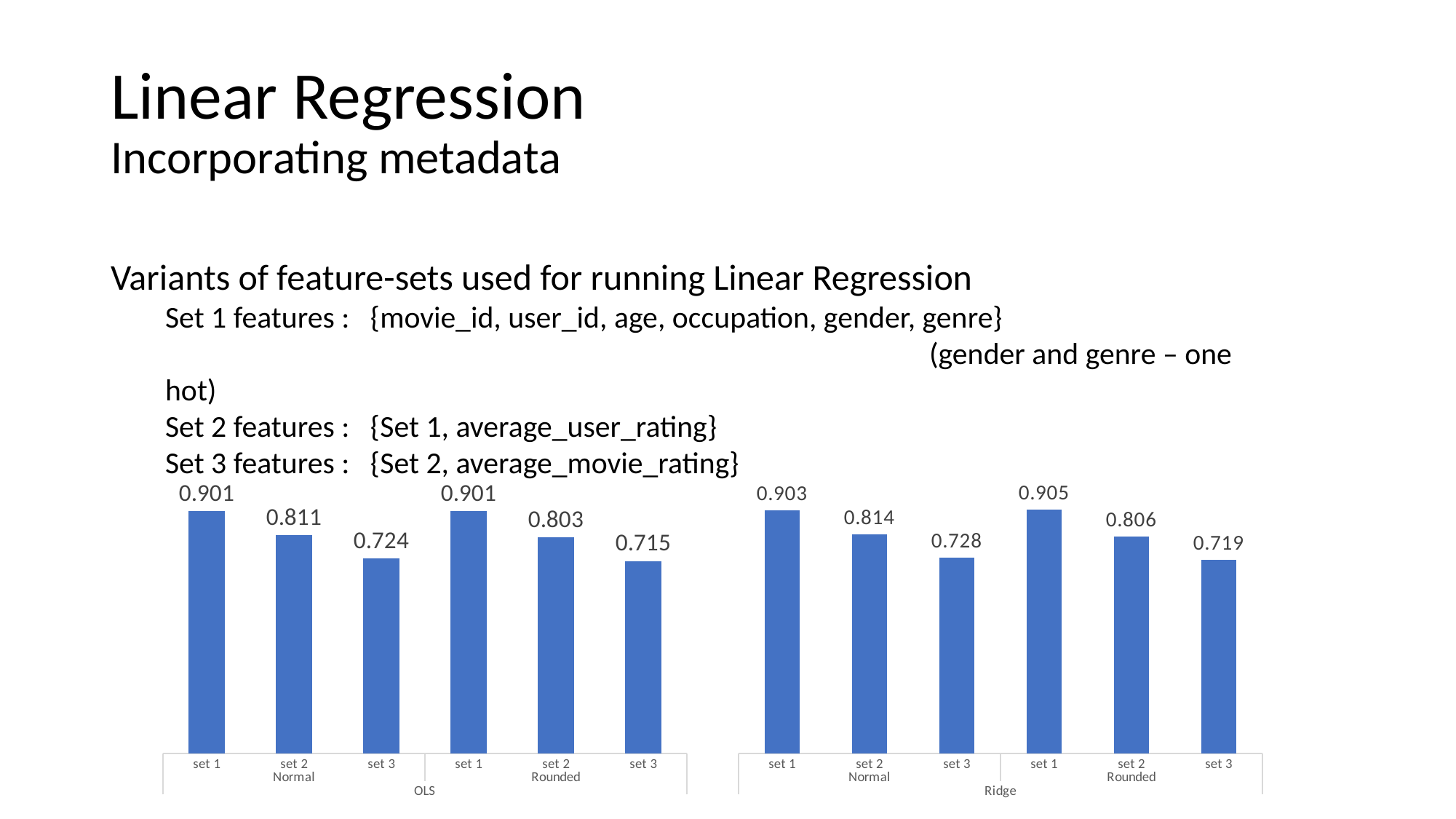

# Linear Regression Incorporating metadata

Variants of feature-sets used for running Linear Regression
Set 1 features :   {movie_id, user_id, age, occupation, gender, genre}
							(gender and genre – one hot)
Set 2 features :   {Set 1, average_user_rating}
Set 3 features :   {Set 2, average_movie_rating}

### Chart

| Category |  |
|---|---|
| set 1 | 0.901 |
| set 2 | 0.811 |
| set 3 | 0.724 |
| set 1 | 0.901 |
| set 2 | 0.803 |
| set 3 | 0.715 |

### Chart

| Category |  |
|---|---|
| set 1 | 0.903 |
| set 2 | 0.814 |
| set 3 | 0.728 |
| set 1 | 0.905 |
| set 2 | 0.806 |
| set 3 | 0.719 |